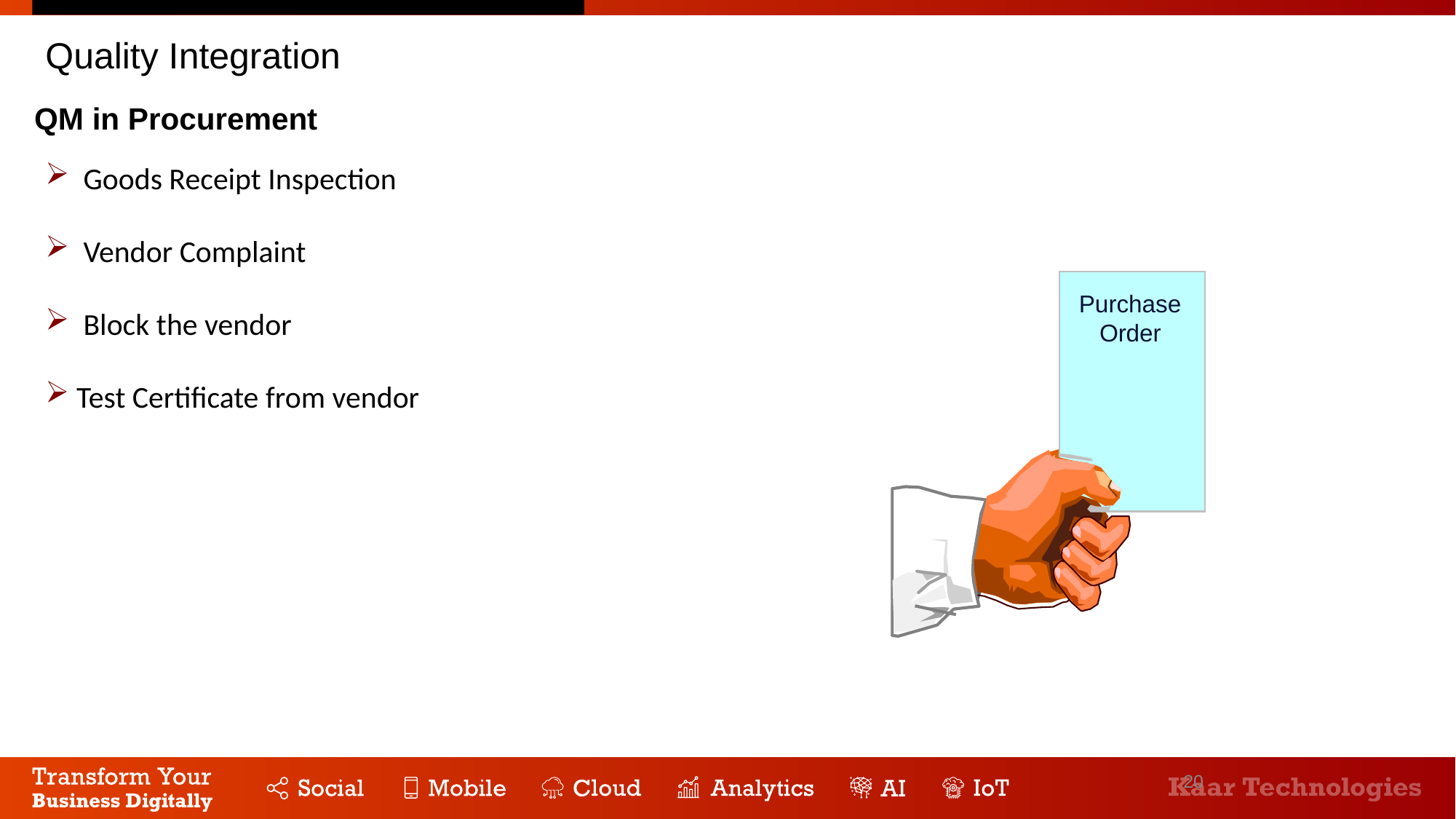

Quality Integration
QM in Procurement
  Goods Receipt Inspection

  Vendor Complaint

  Block the vendor

 Test Certificate from vendor

Purchase Order
20